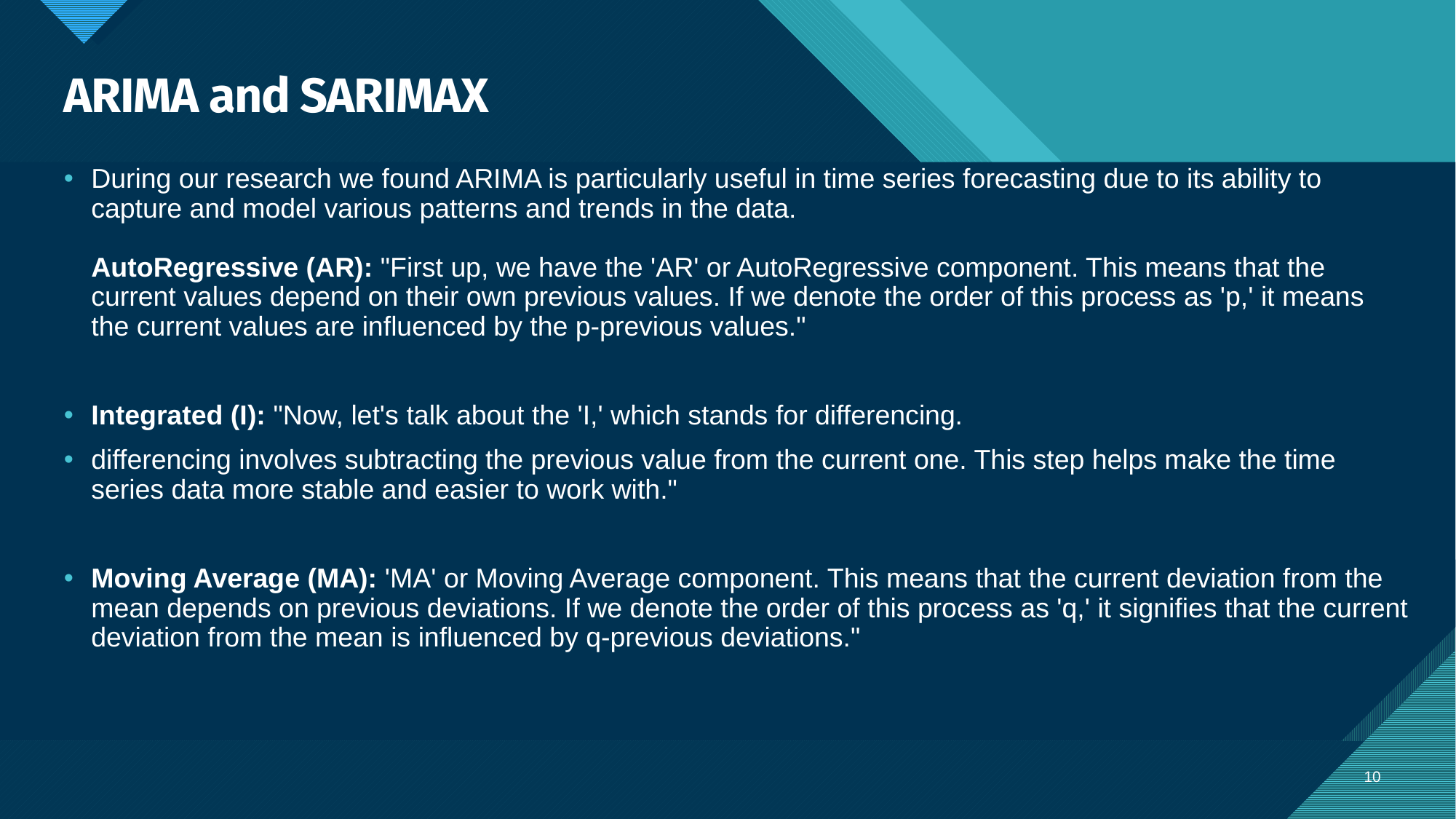

# ARIMA and SARIMAX
During our research we found ARIMA is particularly useful in time series forecasting due to its ability to capture and model various patterns and trends in the data.
AutoRegressive (AR): "First up, we have the 'AR' or AutoRegressive component. This means that the current values depend on their own previous values. If we denote the order of this process as 'p,' it means the current values are influenced by the p-previous values."

Integrated (I): "Now, let's talk about the 'I,' which stands for differencing.
differencing involves subtracting the previous value from the current one. This step helps make the time series data more stable and easier to work with."

Moving Average (MA): 'MA' or Moving Average component. This means that the current deviation from the mean depends on previous deviations. If we denote the order of this process as 'q,' it signifies that the current deviation from the mean is influenced by q-previous deviations."

10